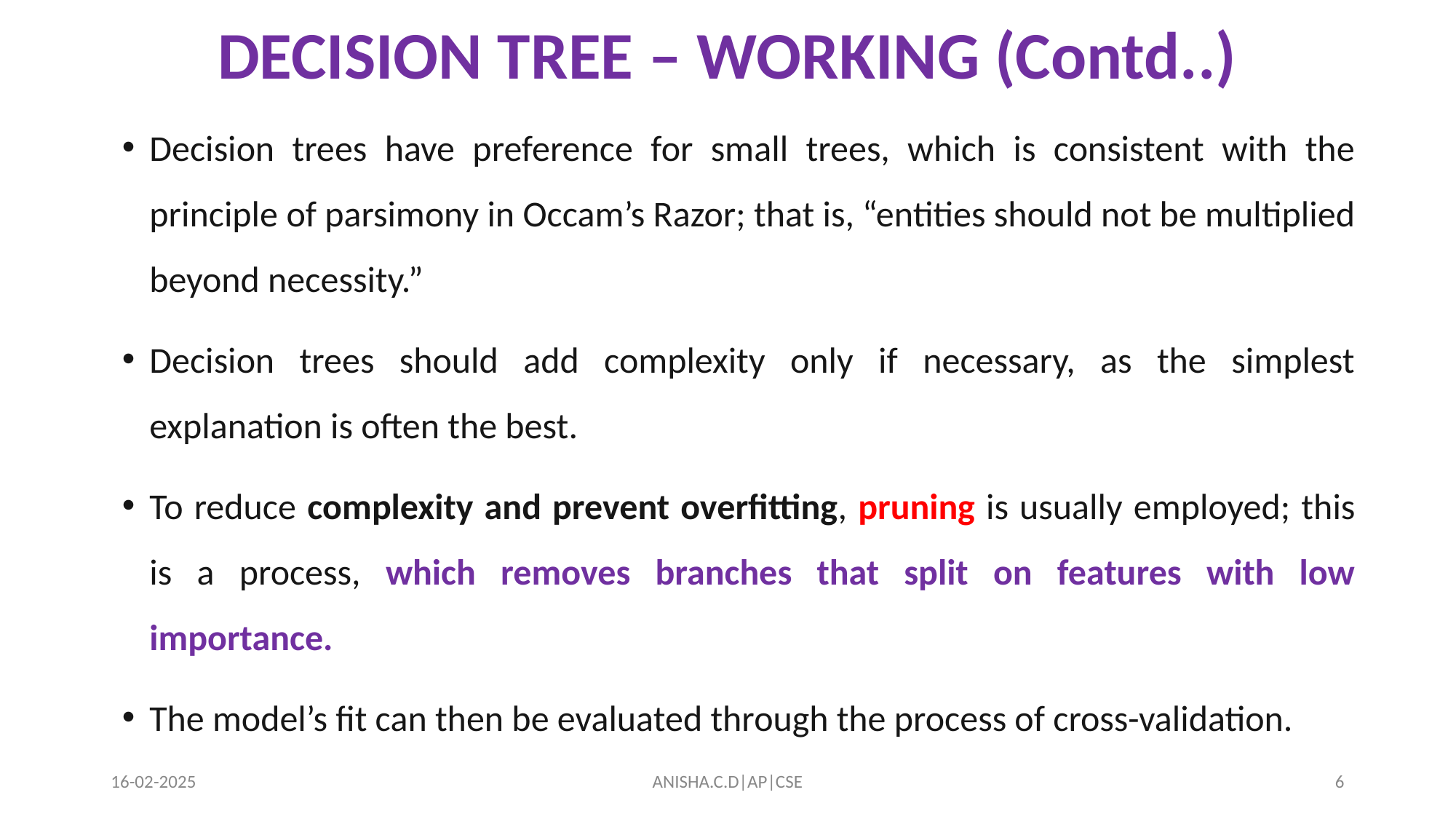

# DECISION TREE – WORKING (Contd..)
Decision trees have preference for small trees, which is consistent with the principle of parsimony in Occam’s Razor; that is, “entities should not be multiplied beyond necessity.”
Decision trees should add complexity only if necessary, as the simplest explanation is often the best.
To reduce complexity and prevent overfitting, pruning is usually employed; this is a process, which removes branches that split on features with low importance.
The model’s fit can then be evaluated through the process of cross-validation.
16-02-2025
ANISHA.C.D|AP|CSE
6